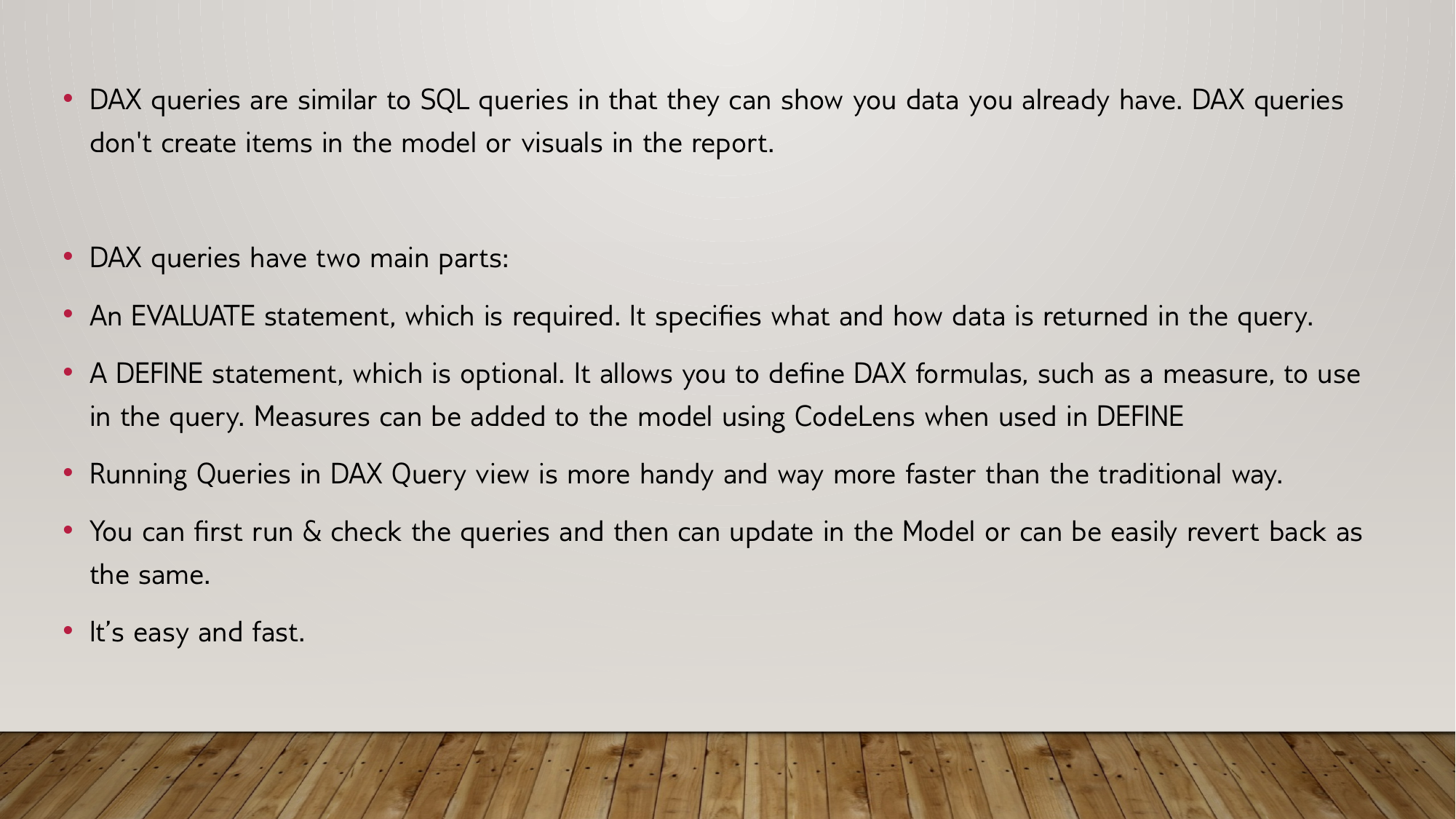

DAX queries are similar to SQL queries in that they can show you data you already have. DAX queries don't create items in the model or visuals in the report.

DAX queries have two main parts:
An EVALUATE statement, which is required. It specifies what and how data is returned in the query.
A DEFINE statement, which is optional. It allows you to define DAX formulas, such as a measure, to use in the query. Measures can be added to the model using CodeLens when used in DEFINE
Running Queries in DAX Query view is more handy and way more faster than the traditional way.
You can first run & check the queries and then can update in the Model or can be easily revert back as the same.
It’s easy and fast.